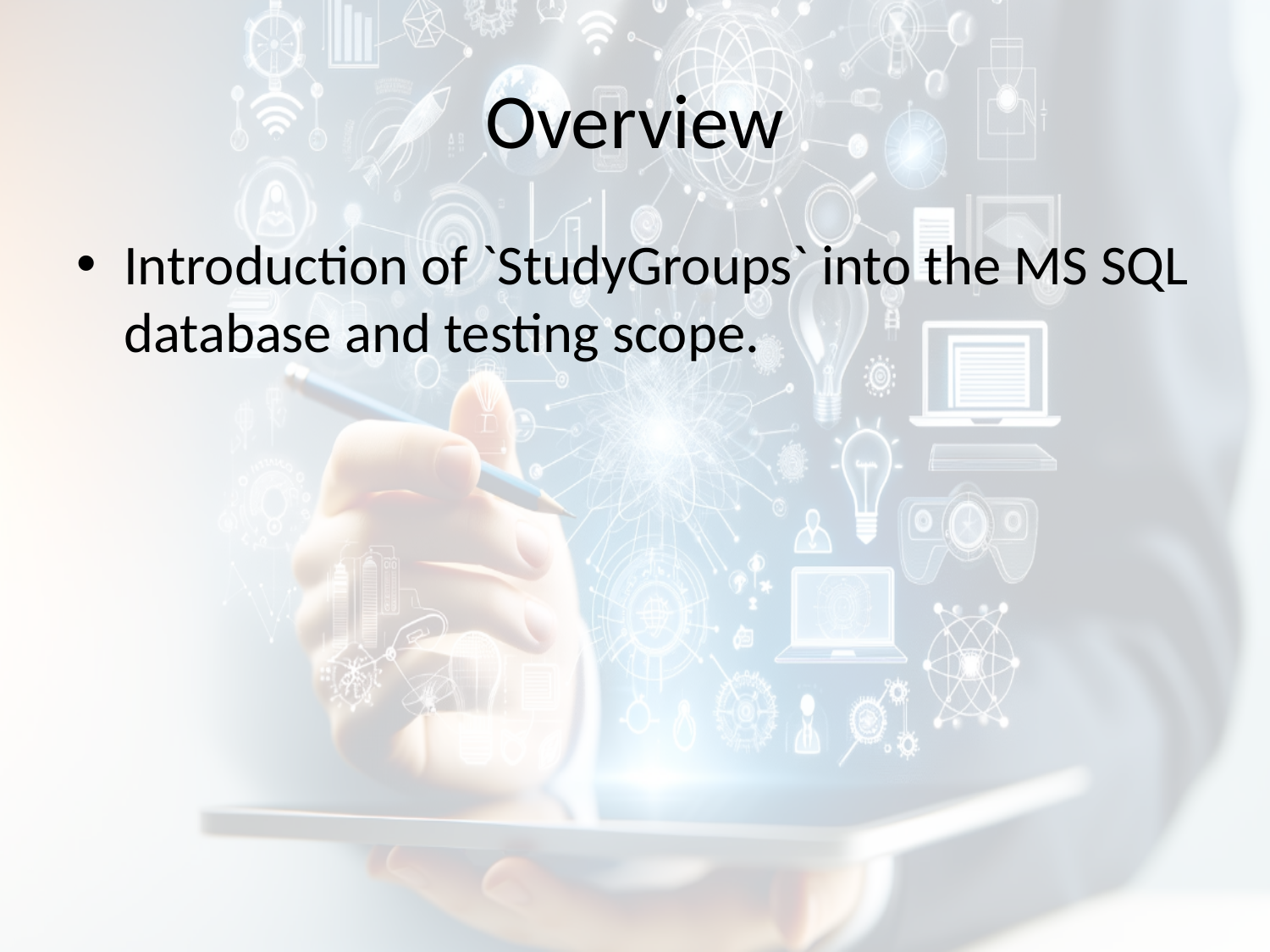

# Overview
Introduction of `StudyGroups` into the MS SQL database and testing scope.